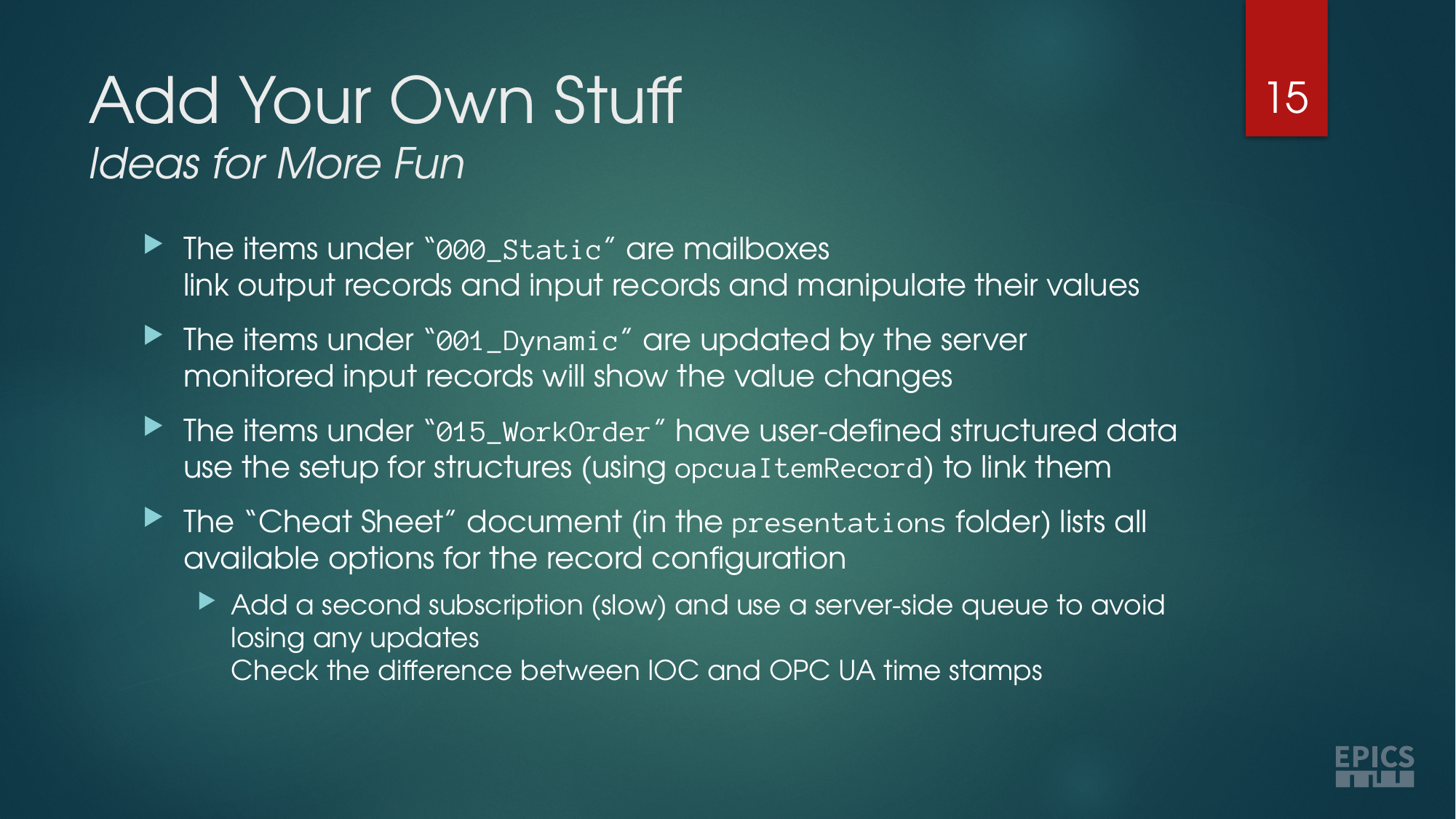

15
# Add Your Own Stuff Ideas for More Fun
The items under “000_Static” are mailboxes
link output records and input records and manipulate their values
The items under “001_Dynamic” are updated by the server
monitored input records will show the value changes
The items under “015_WorkOrder” have user-defined structured data
use the setup for structures (using opcuaItemRecord) to link them
The “Cheat Sheet” document (in the presentations folder) lists all available options for the record configuration
Add a second subscription (slow) and use a server-side queue to avoid losing any updates
Check the difference between IOC and OPC UA time stamps